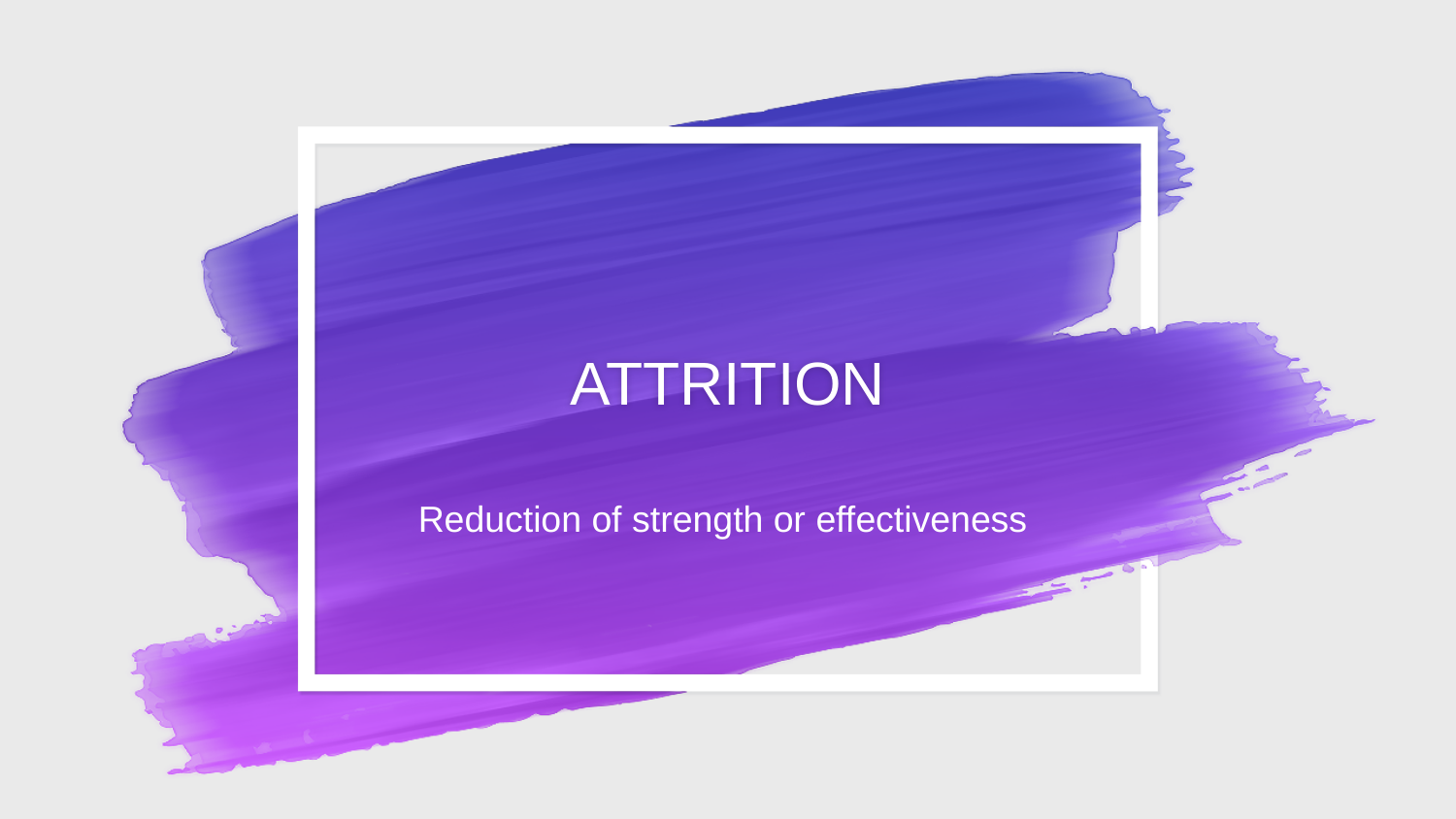

# ATTRITION
Reduction of strength or effectiveness